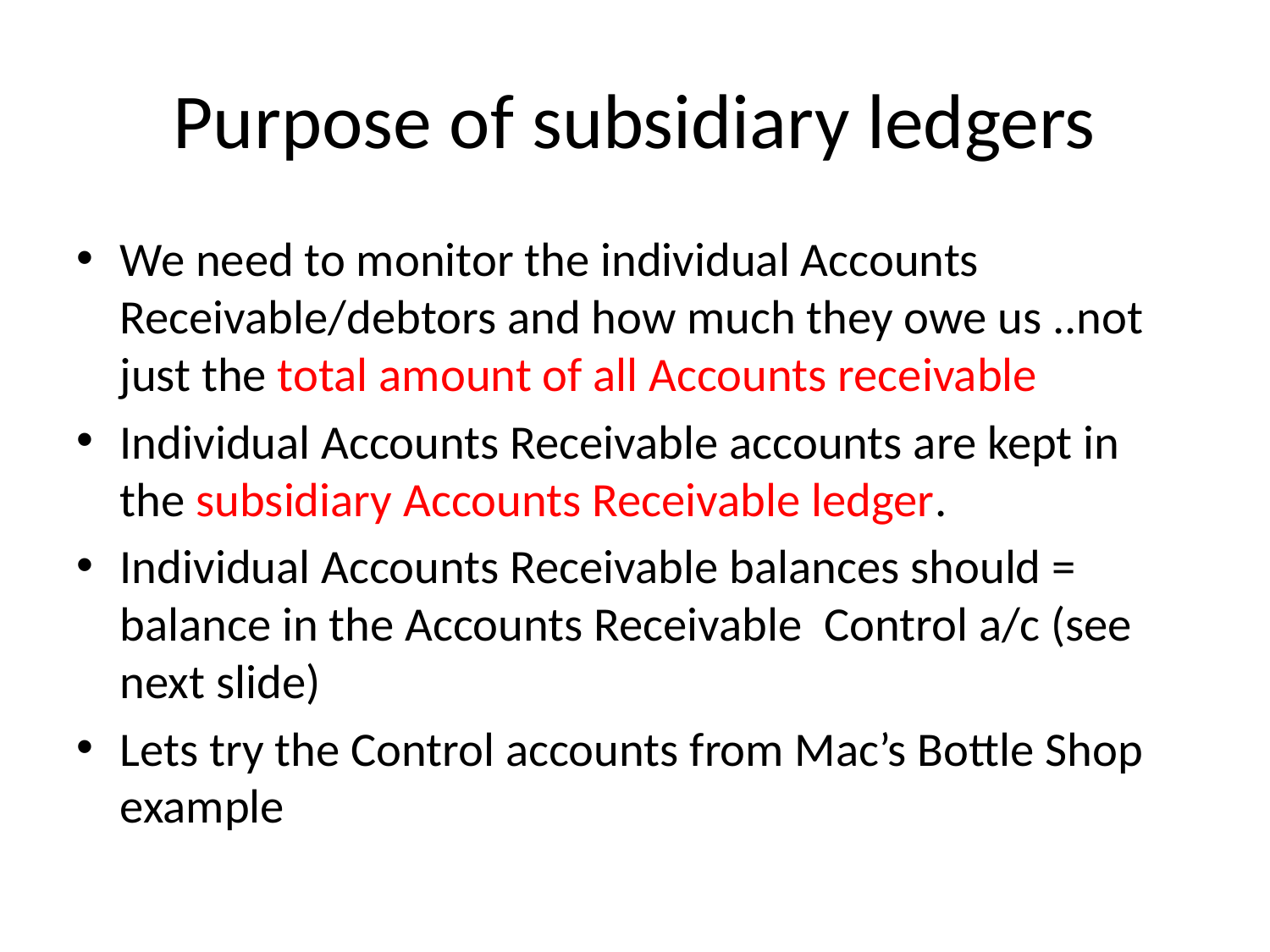

# Purpose of subsidiary ledgers
We need to monitor the individual Accounts Receivable/debtors and how much they owe us ..not just the total amount of all Accounts receivable
Individual Accounts Receivable accounts are kept in the subsidiary Accounts Receivable ledger.
Individual Accounts Receivable balances should =  balance in the Accounts Receivable  Control a/c (see next slide)
Lets try the Control accounts from Mac’s Bottle Shop example